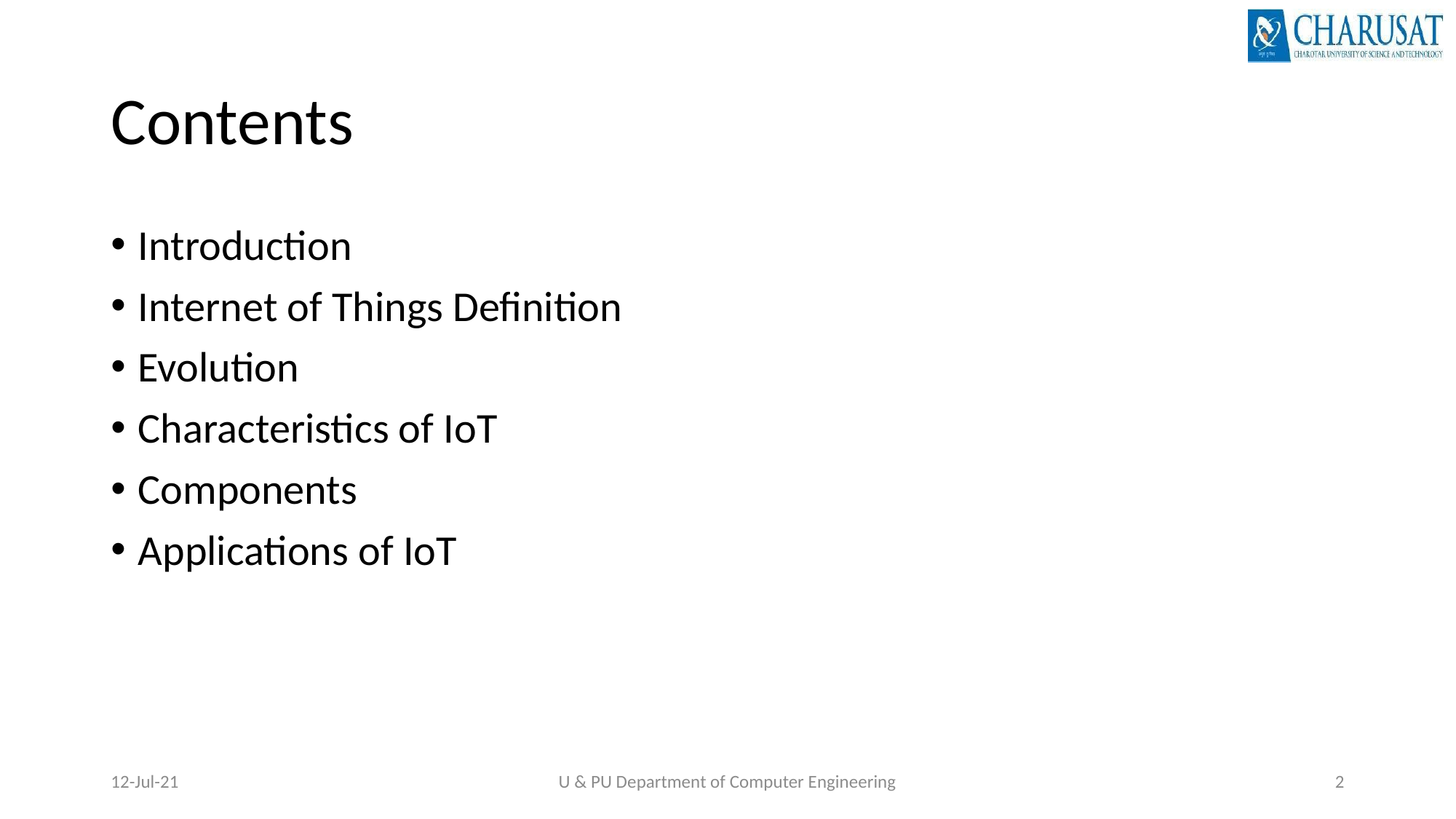

# Contents
Introduction
Internet of Things Definition
Evolution
Characteristics of IoT
Components
Applications of IoT
12-Jul-21
U & PU Department of Computer Engineering
2